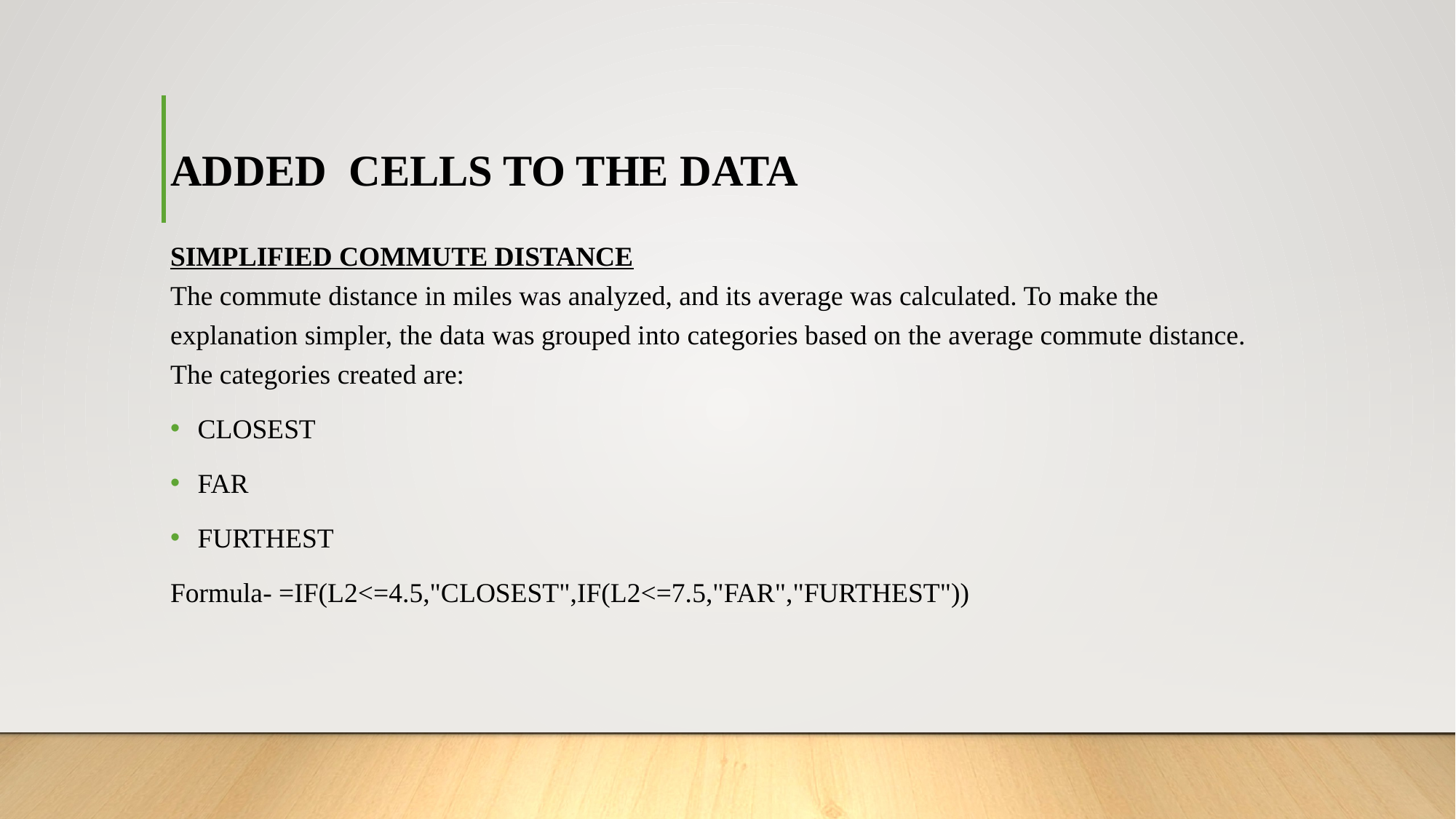

# ADDED  CELLS TO THE DATA
SIMPLIFIED COMMUTE DISTANCE
The commute distance in miles was analyzed, and its average was calculated. To make the explanation simpler, the data was grouped into categories based on the average commute distance. The categories created are:
CLOSEST
FAR
FURTHEST
Formula- =IF(L2<=4.5,"CLOSEST",IF(L2<=7.5,"FAR","FURTHEST"))